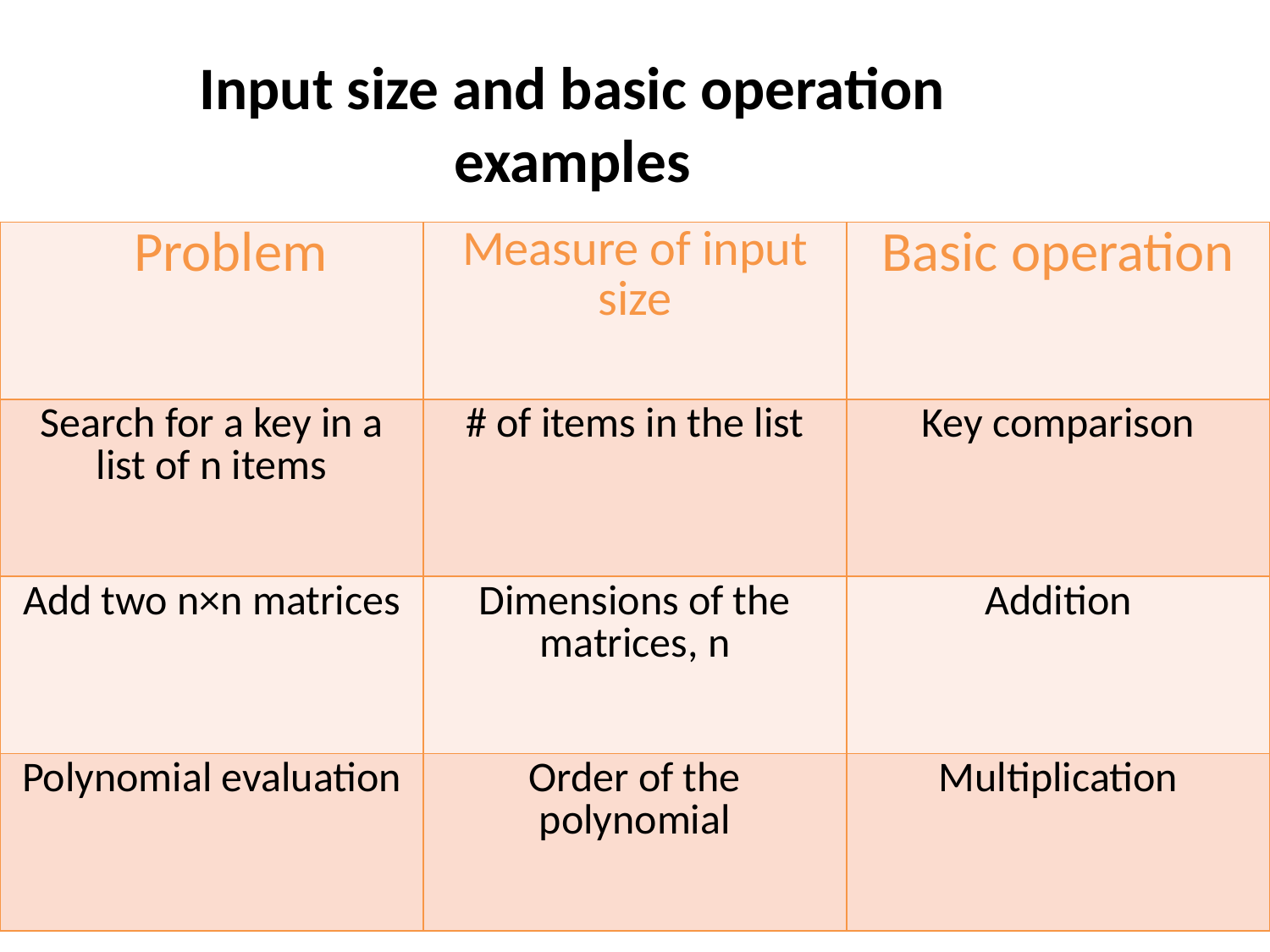

# Input size and basic operation examples
| Problem | Measure of input size | Basic operation |
| --- | --- | --- |
| Search for a key in a list of n items | # of items in the list | Key comparison |
| Add two n×n matrices | Dimensions of the matrices, n | Addition |
| Polynomial evaluation | Order of the polynomial | Multiplication |